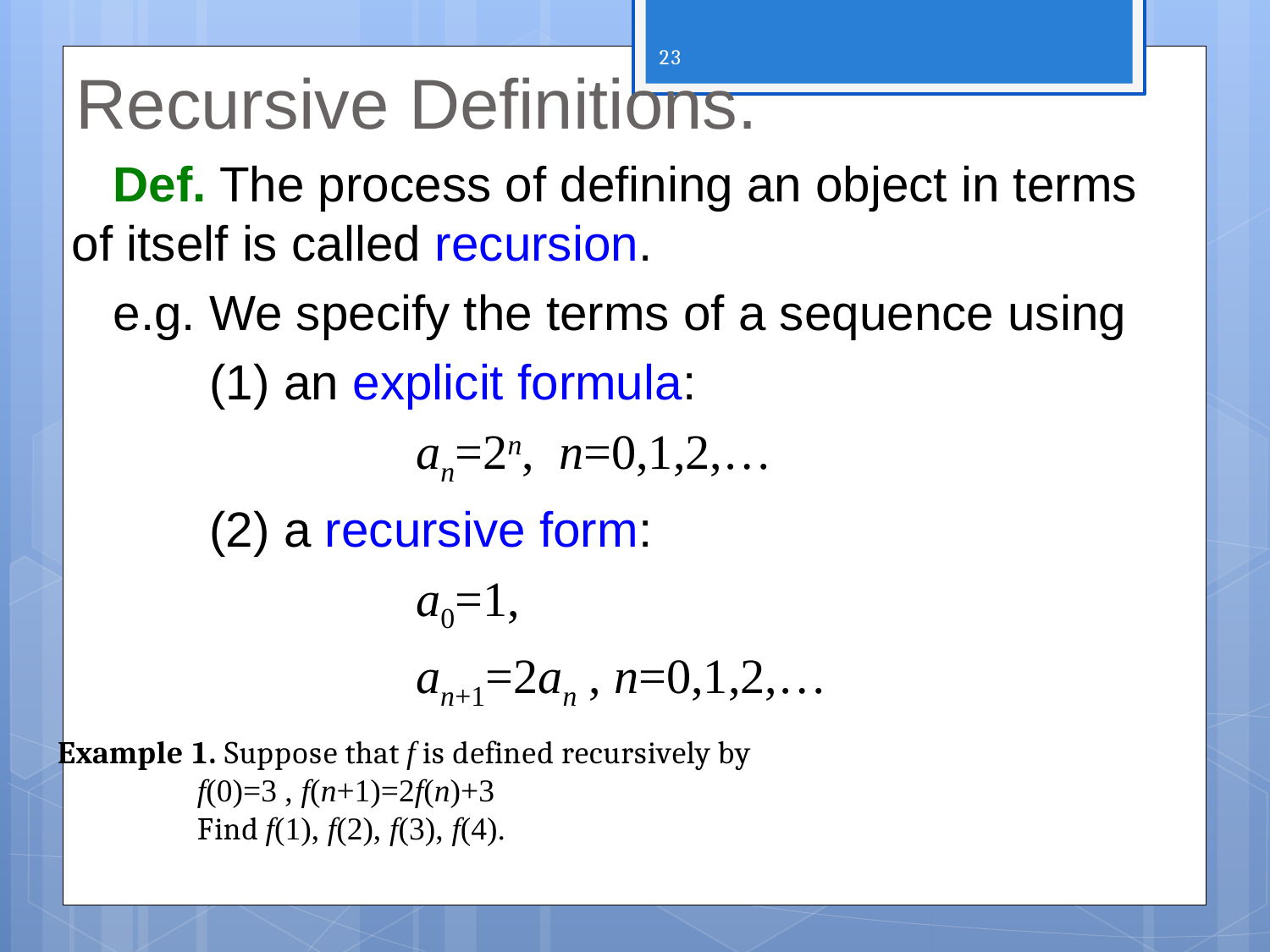

23
Recursive Definitions.
   Def. The process of defining an object in terms of itself is called recursion.
   e.g. We specify the terms of a sequence using
          (1) an explicit formula:
                         an=2n,  n=0,1,2,…
          (2) a recursive form:
                         a0=1,
                            an+1=2an , n=0,1,2,…
Example 1. Suppose that f is defined recursively by
                    f(0)=3 , f(n+1)=2f(n)+3
                    Find f(1), f(2), f(3), f(4).